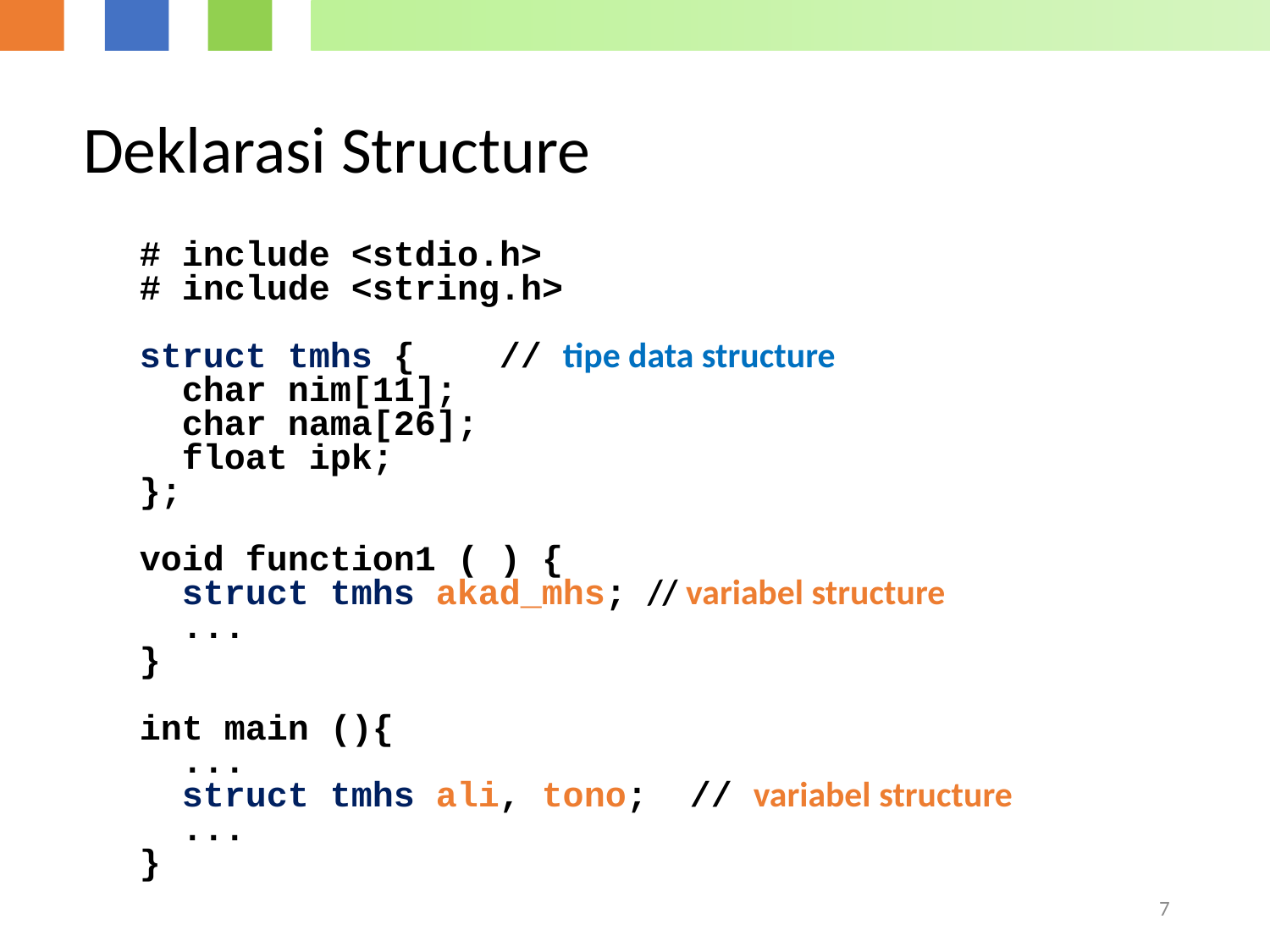

Deklarasi Structure
# include <stdio.h>
# include <string.h>

struct tmhs {    // tipe data structure
  char nim[11];
  char nama[26];
  float ipk;
};

void function1 ( ) {
  struct tmhs akad_mhs; // variabel structure
  ...
}

int main (){
  ...
  struct tmhs ali, tono;  // variabel structure
  ...
}
7